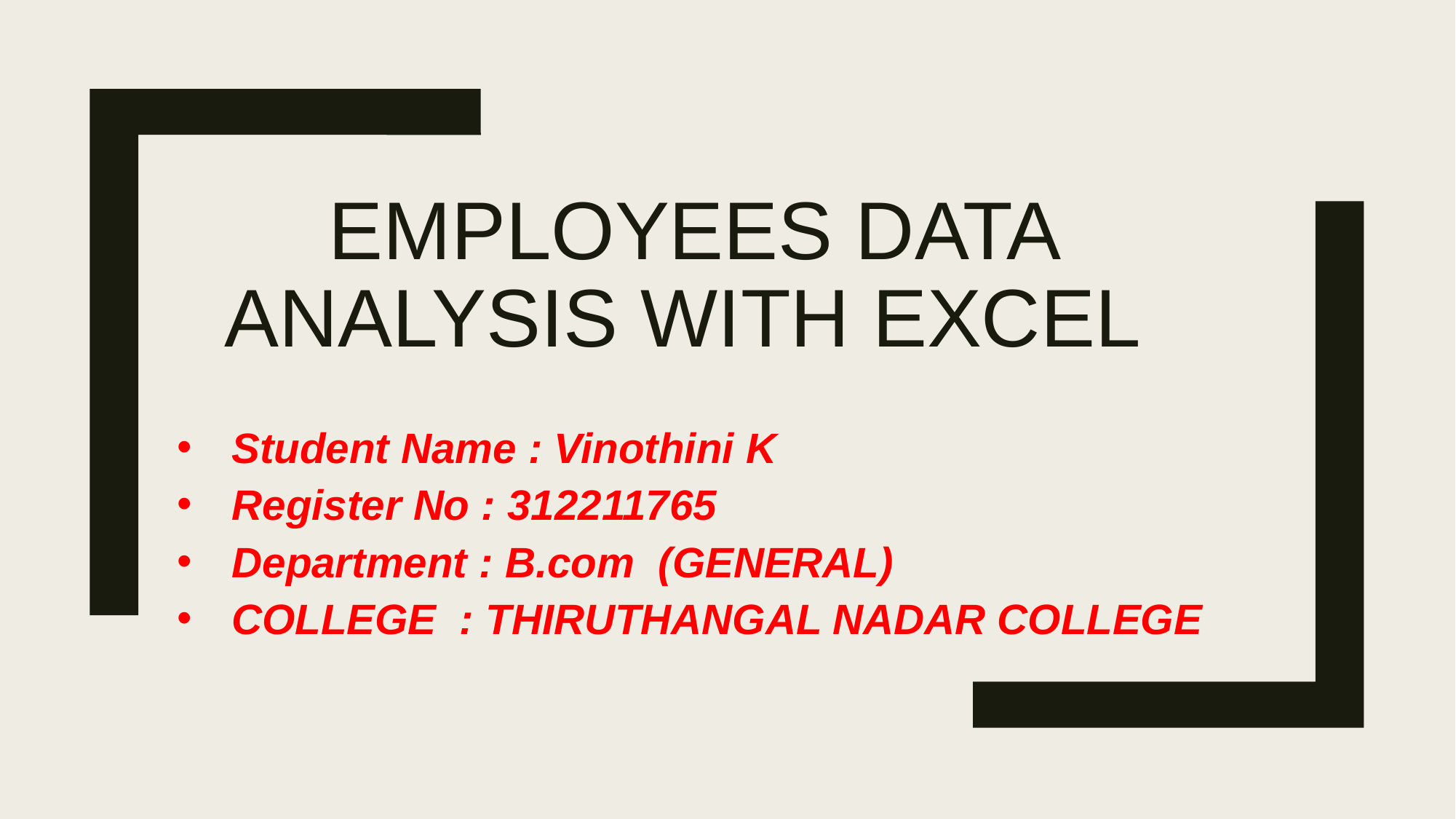

# EMPLOYEES DATA ANALYSIS WITH EXCEL
Student Name : Vinothini K
Register No : 312211765
Department : B.com  (GENERAL)
COLLEGE  : THIRUTHANGAL NADAR COLLEGE